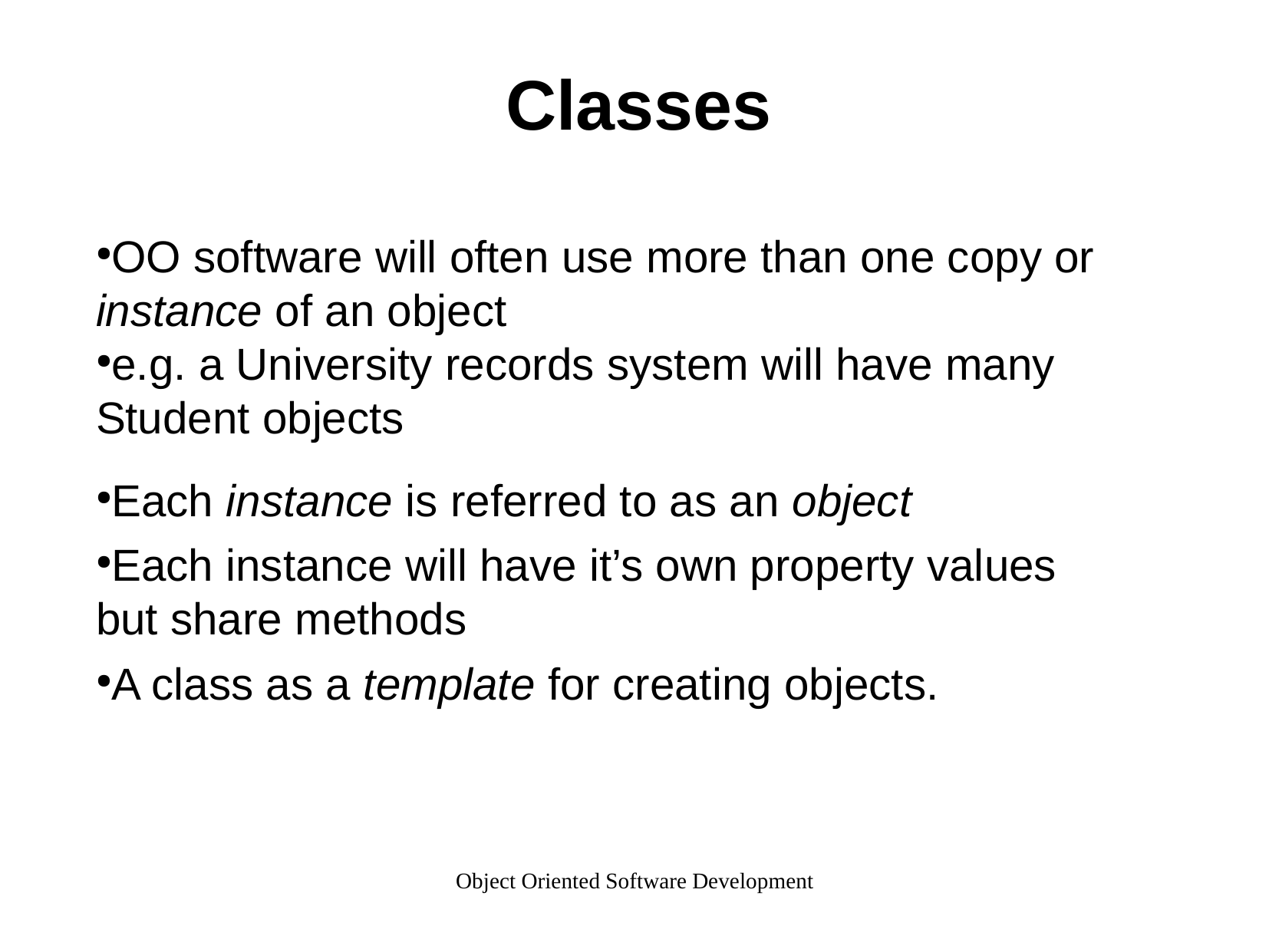

Classes
OO software will often use more than one copy or instance of an object
e.g. a University records system will have many Student objects
Each instance is referred to as an object
Each instance will have it’s own property values but share methods
A class as a template for creating objects.
Object Oriented Software Development